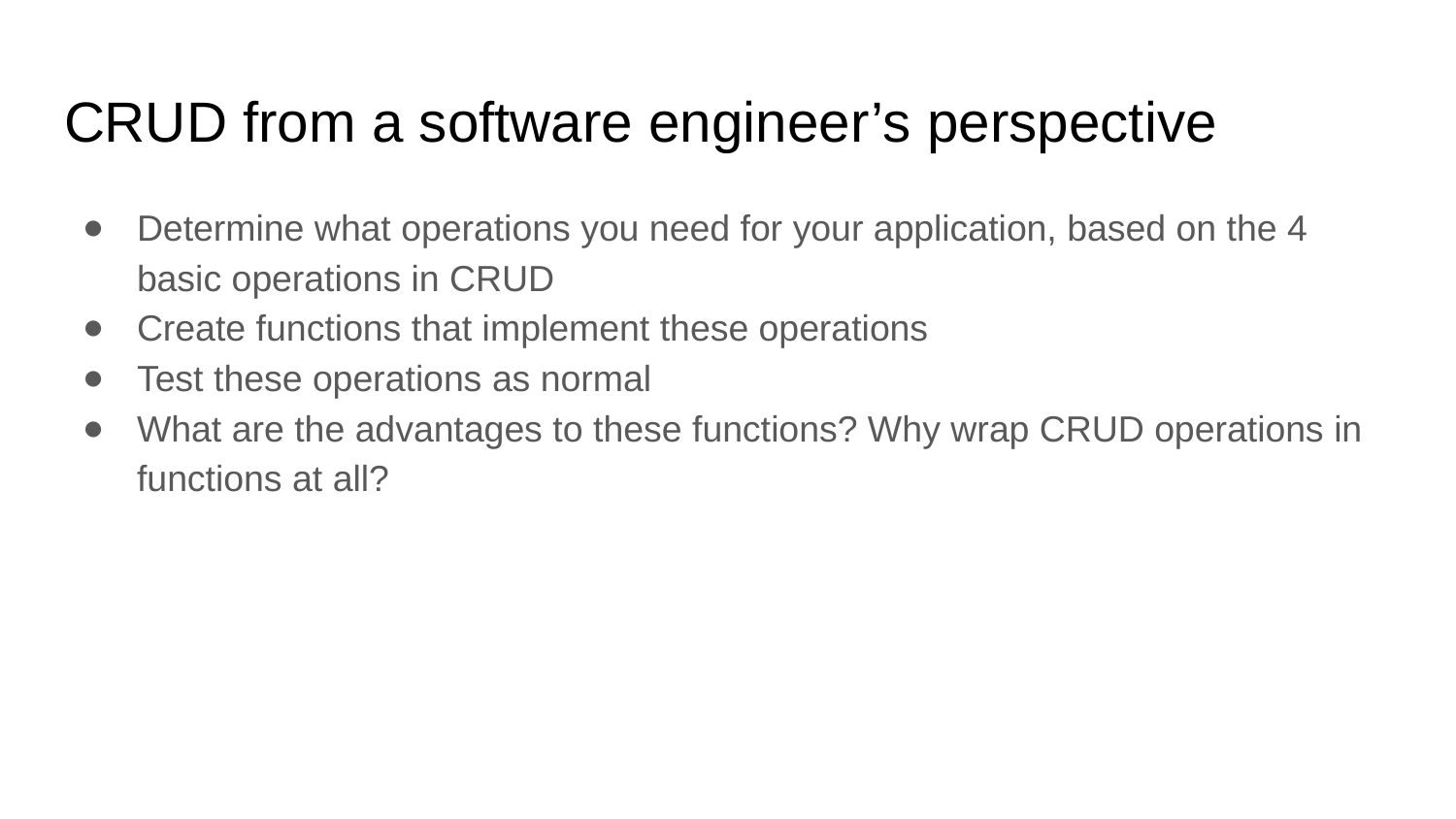

# CRUD from a software engineer’s perspective
Determine what operations you need for your application, based on the 4 basic operations in CRUD
Create functions that implement these operations
Test these operations as normal
What are the advantages to these functions? Why wrap CRUD operations in functions at all?